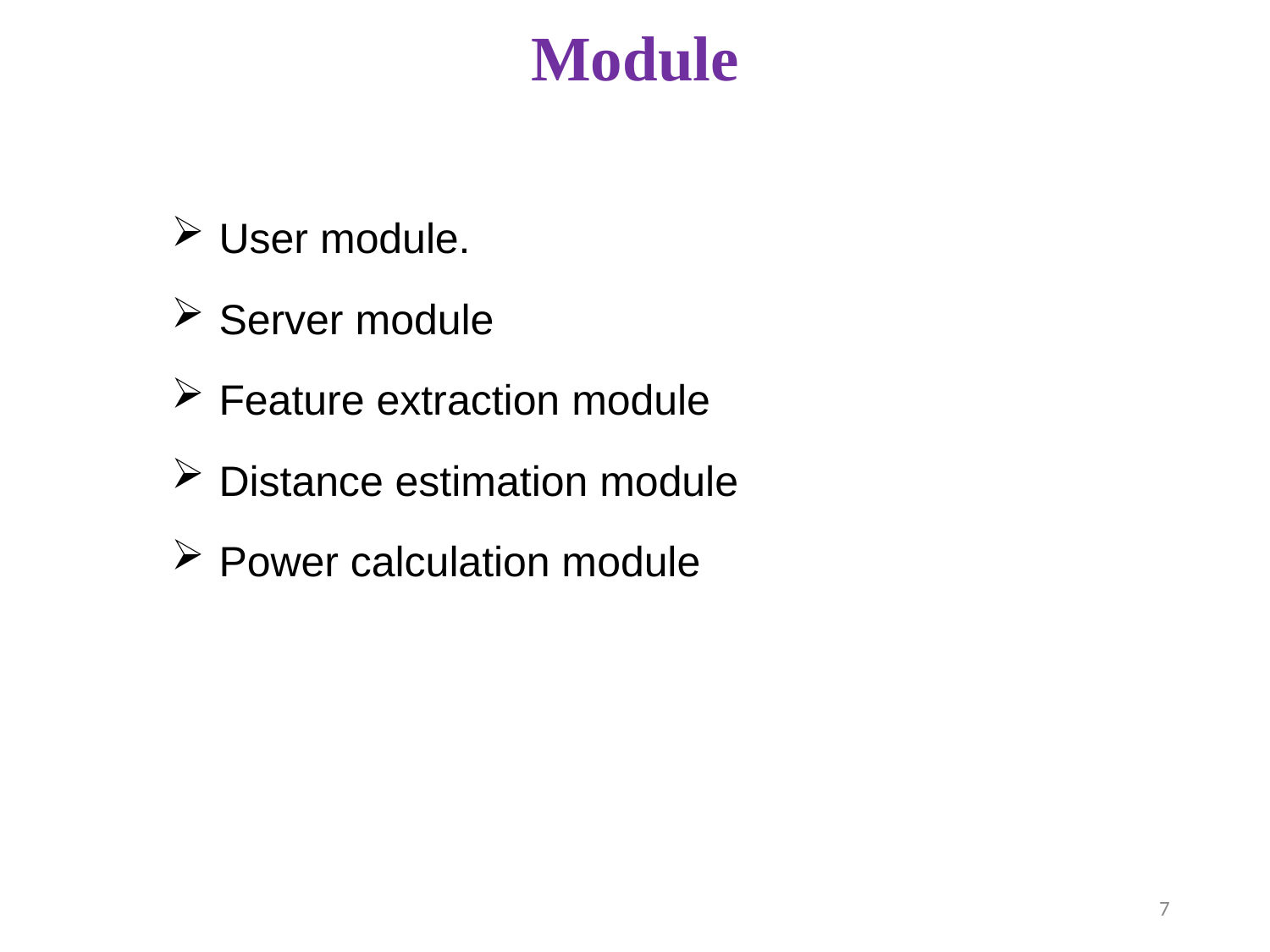

# Module
User module.
Server module
Feature extraction module
Distance estimation module
Power calculation module
7